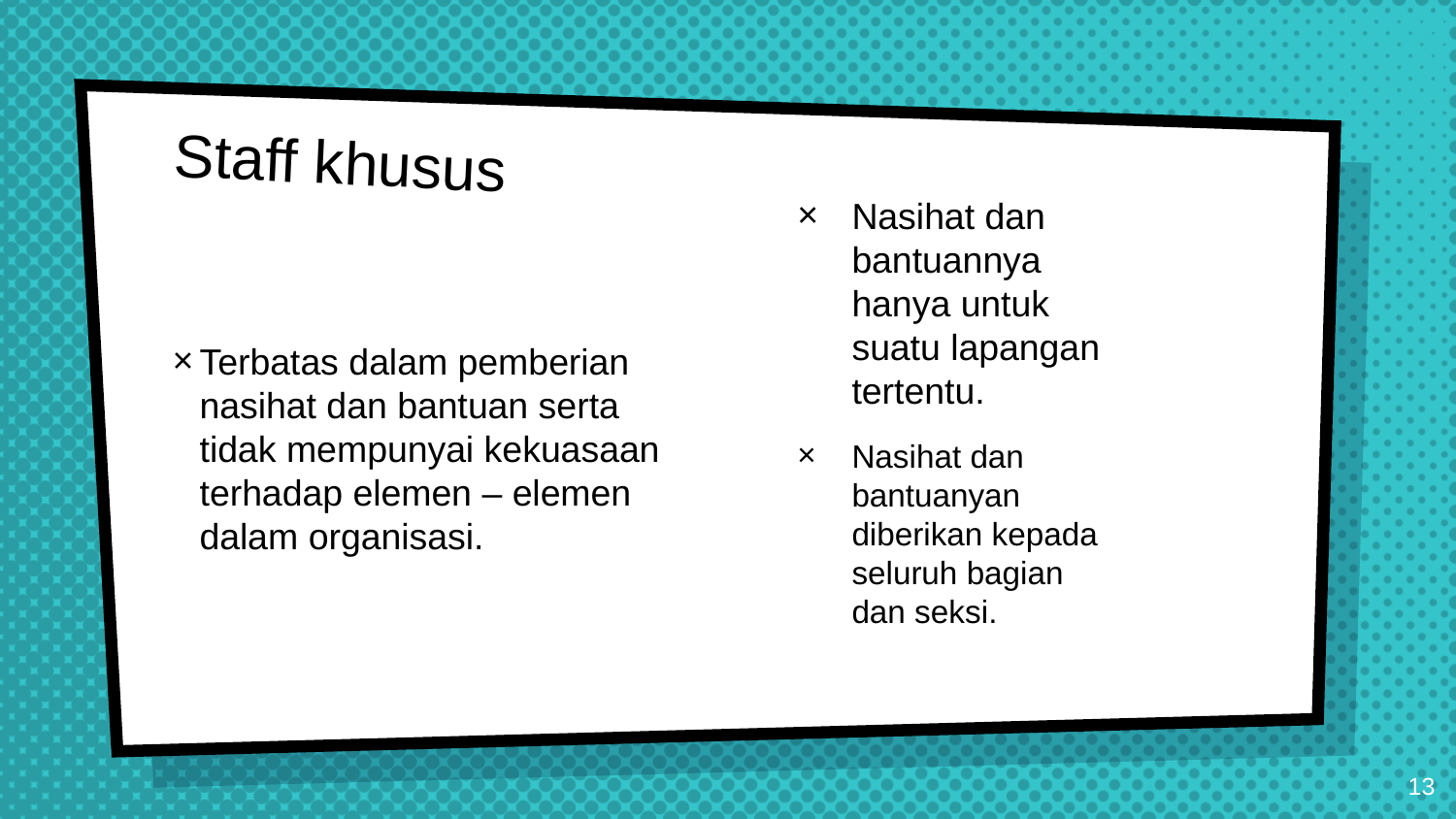

# Staff khusus
Nasihat dan bantuannya hanya untuk suatu lapangan tertentu.

Terbatas dalam pemberian nasihat dan bantuan serta tidak mempunyai kekuasaan terhadap elemen – elemen dalam organisasi.
Nasihat dan bantuanyan diberikan kepada seluruh bagian dan seksi.
13